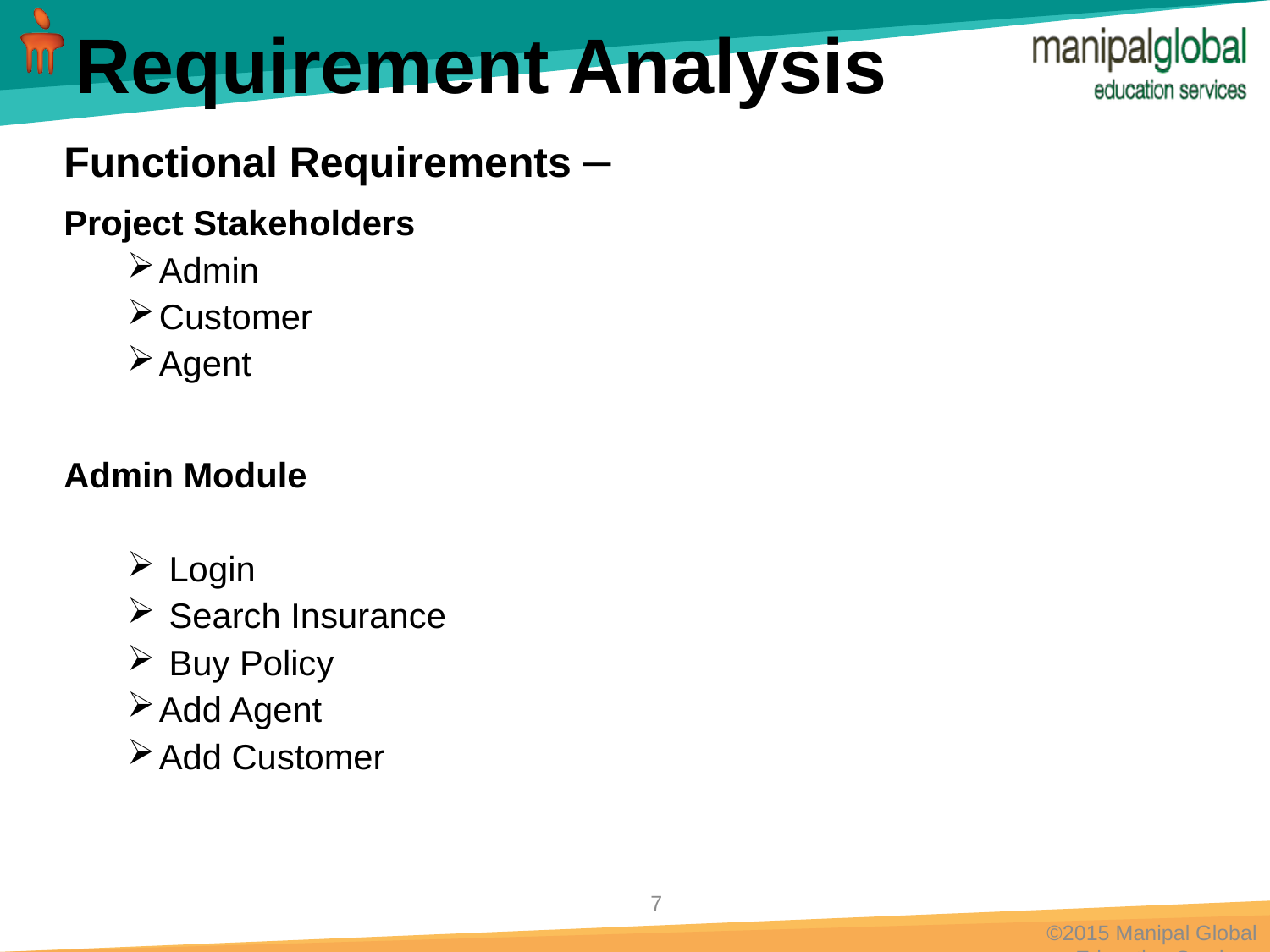

# Requirement Analysis
Functional Requirements –
Project Stakeholders
Admin
Customer
Agent

Admin Module

 Login
 Search Insurance
 Buy Policy
Add Agent
Add Customer

7